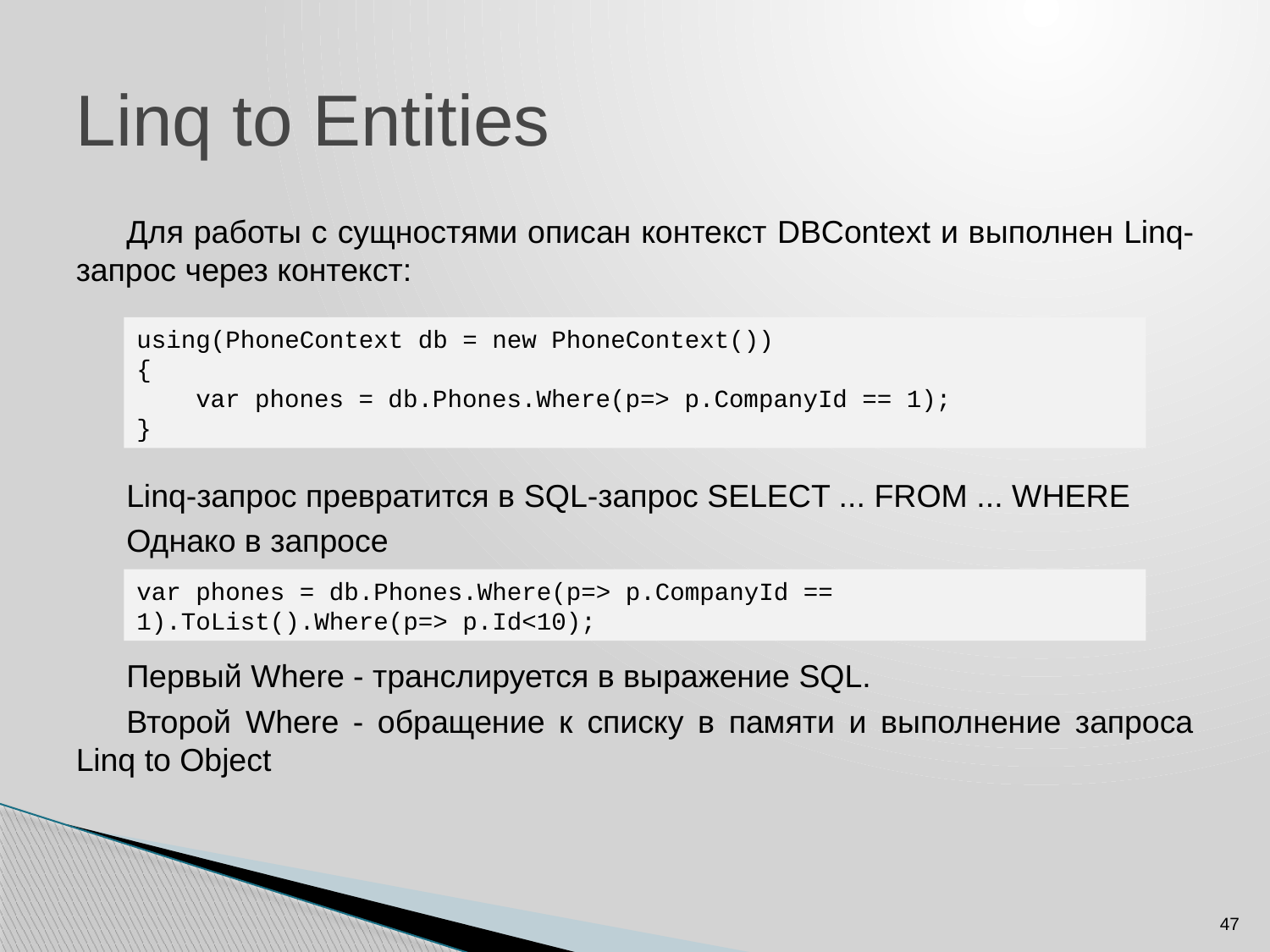

# Linq to Entities
Для работы с сущностями описан контекст DBContext и выполнен Linq-запрос через контекст:

Linq-запрос превратится в SQL-запрос SELECT ... FROM ... WHERE
Однако в запросе

Первый Where - транслируется в выражение SQL.
Второй Where - обращение к списку в памяти и выполнение запроса Linq to Object

using(PhoneContext db = new PhoneContext())
{
    var phones = db.Phones.Where(p=> p.CompanyId == 1);
}
var phones = db.Phones.Where(p=> p.CompanyId == 1).ToList().Where(p=> p.Id<10);
47